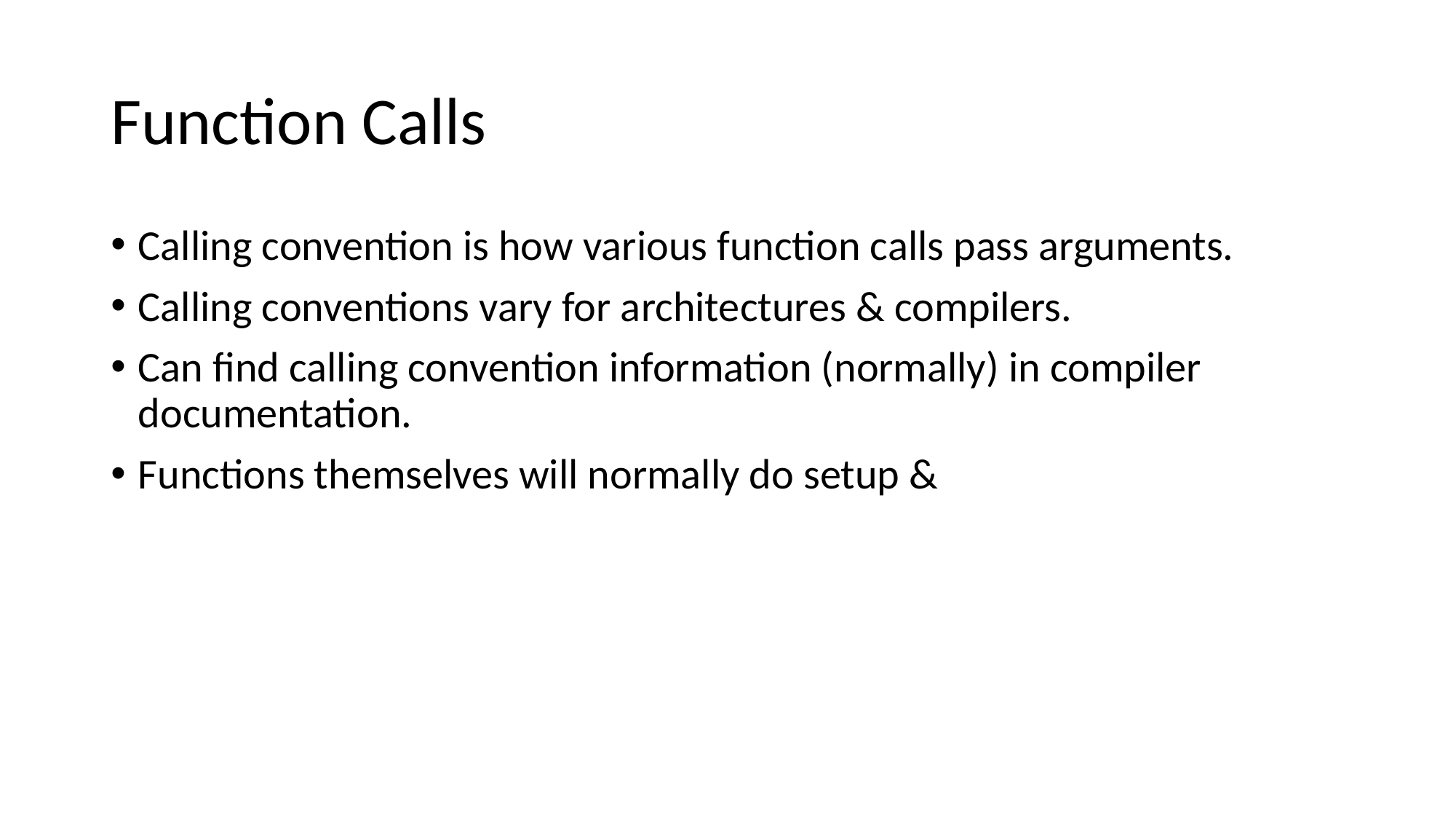

# Function Calls
Calling convention is how various function calls pass arguments.
Calling conventions vary for architectures & compilers.
Can find calling convention information (normally) in compiler documentation.
Functions themselves will normally do setup &